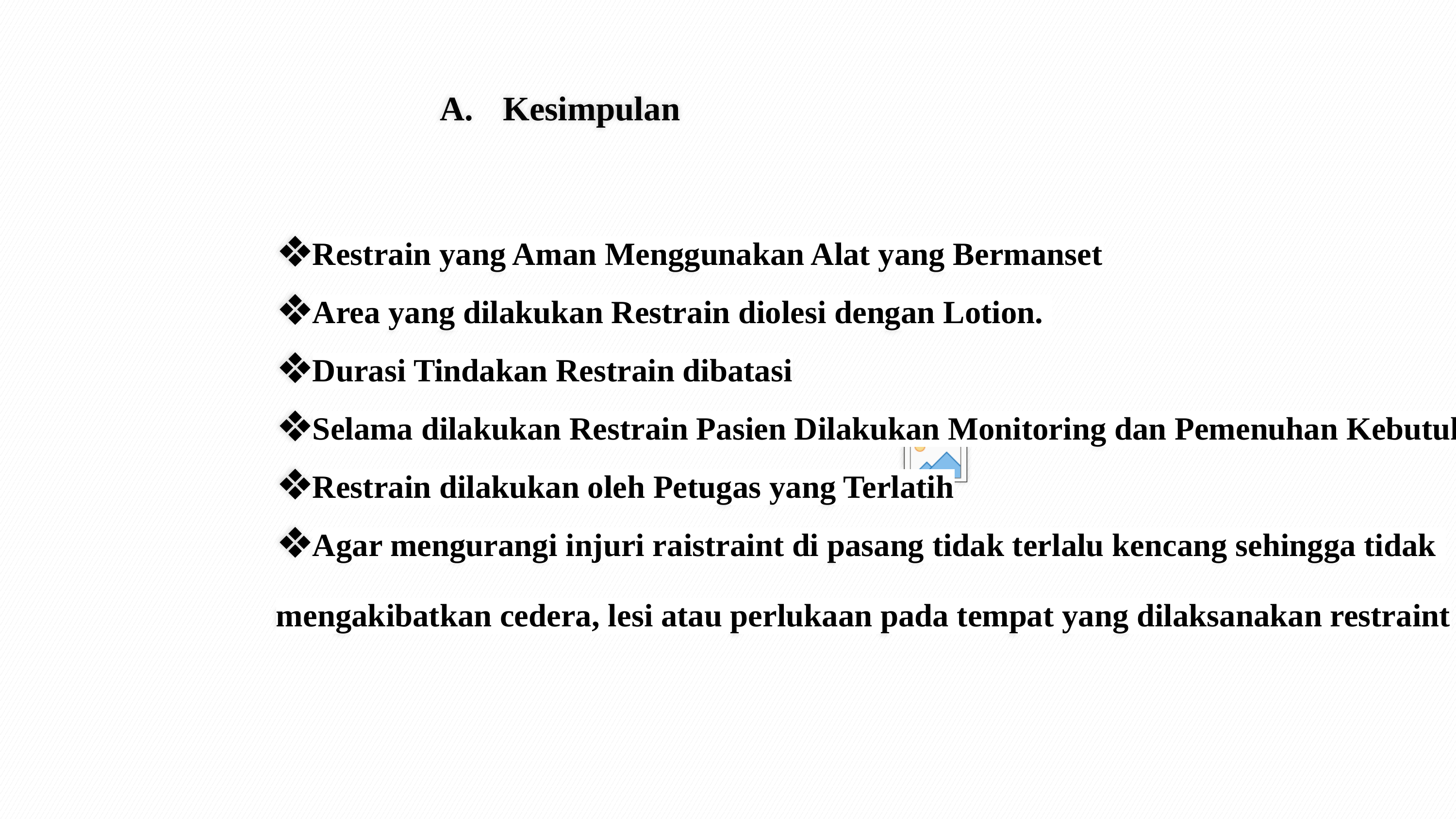

A.    Kesimpulan

Restrain yang Aman Menggunakan Alat yang Bermanset
Area yang dilakukan Restrain diolesi dengan Lotion.
Durasi Tindakan Restrain dibatasi
Selama dilakukan Restrain Pasien Dilakukan Monitoring dan Pemenuhan Kebutuhan Dasar
Restrain dilakukan oleh Petugas yang Terlatih
Agar mengurangi injuri raistraint di pasang tidak terlalu kencang sehingga tidak
mengakibatkan cedera, lesi atau perlukaan pada tempat yang dilaksanakan restraint